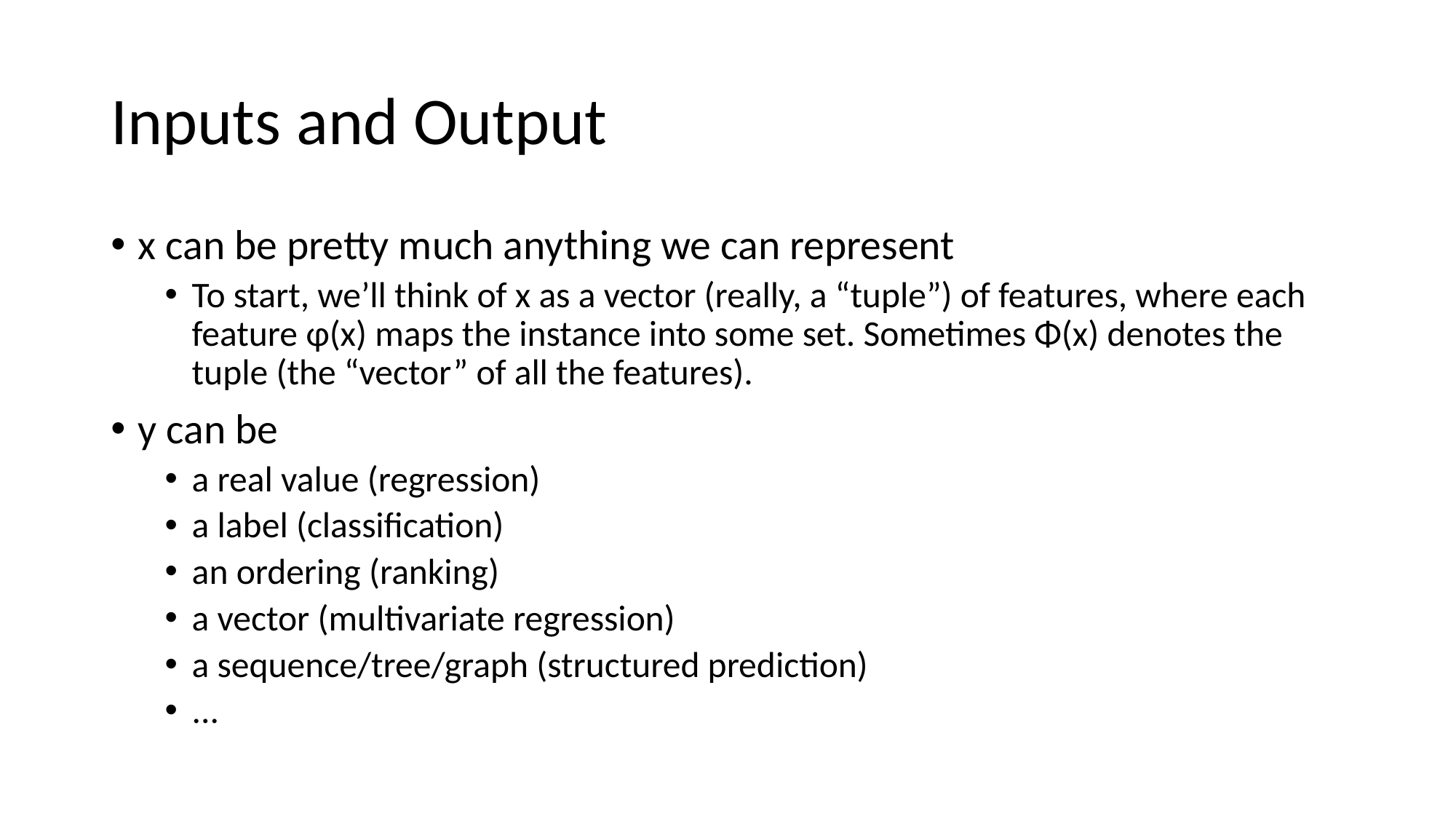

# Inputs and Output
x can be pretty much anything we can represent
To start, we’ll think of x as a vector (really, a “tuple”) of features, where each feature φ(x) maps the instance into some set. Sometimes Φ(x) denotes the tuple (the “vector” of all the features).
y can be
a real value (regression)
a label (classification)
an ordering (ranking)
a vector (multivariate regression)
a sequence/tree/graph (structured prediction)
...